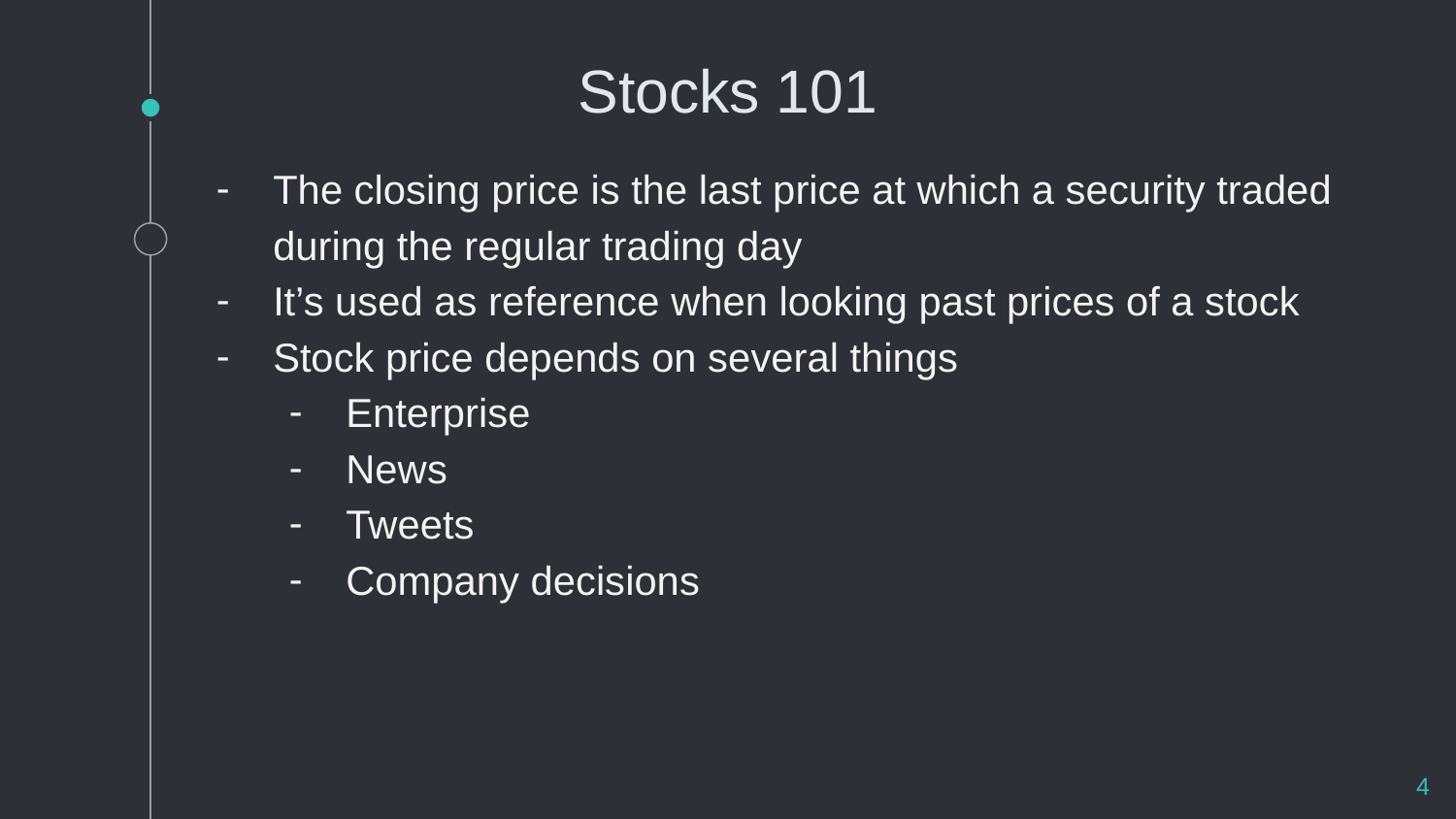

# Stocks 101
The closing price is the last price at which a security traded during the regular trading day
It’s used as reference when looking past prices of a stock
Stock price depends on several things
Enterprise
News
Tweets
Company decisions
4